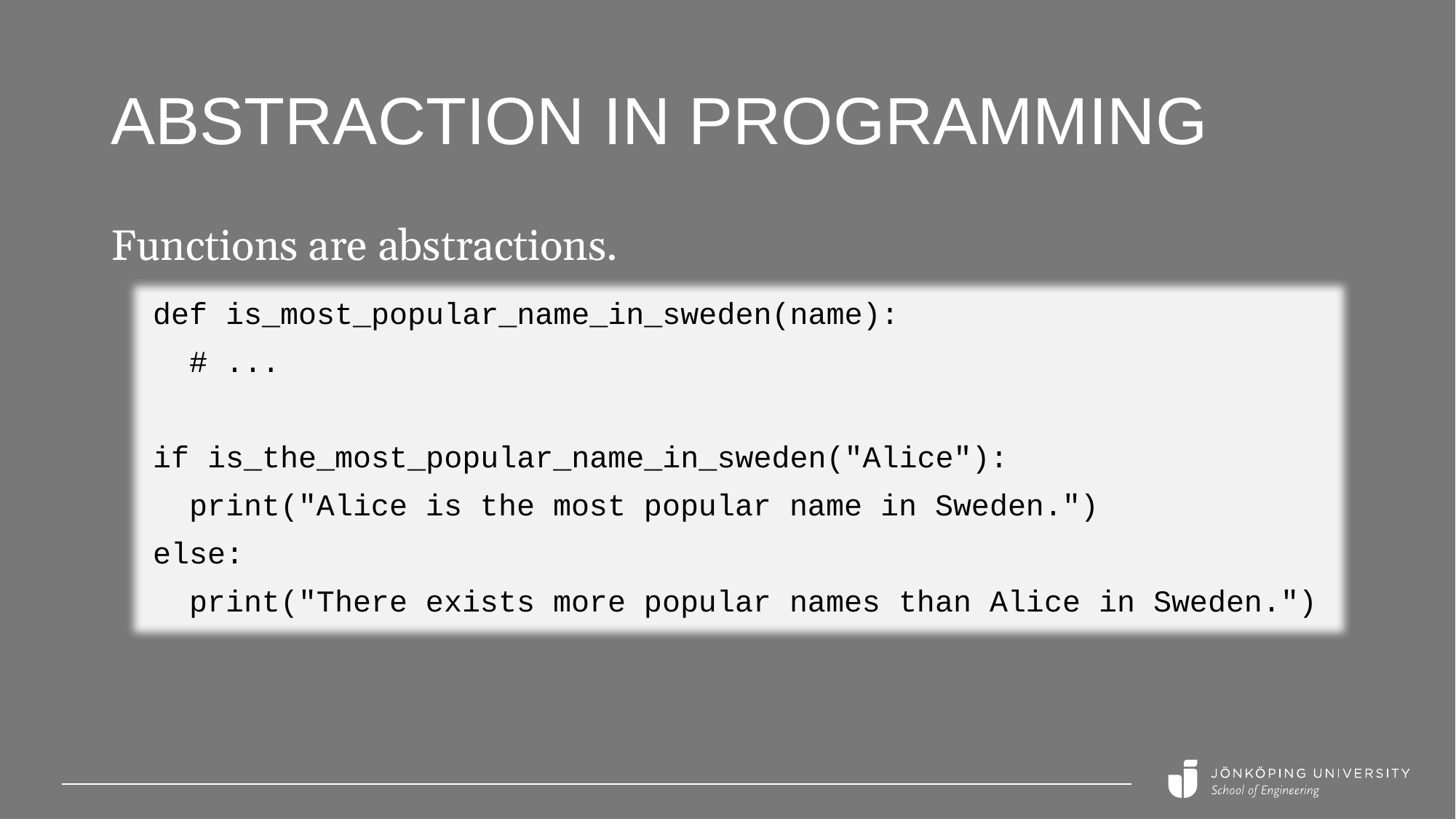

# Abstraction in programming
Functions are abstractions.
def is_most_popular_name_in_sweden(name):
  # ...

if is_the_most_popular_name_in_sweden("Alice"):
  print("Alice is the most popular name in Sweden.")
else:
  print("There exists more popular names than Alice in Sweden.")